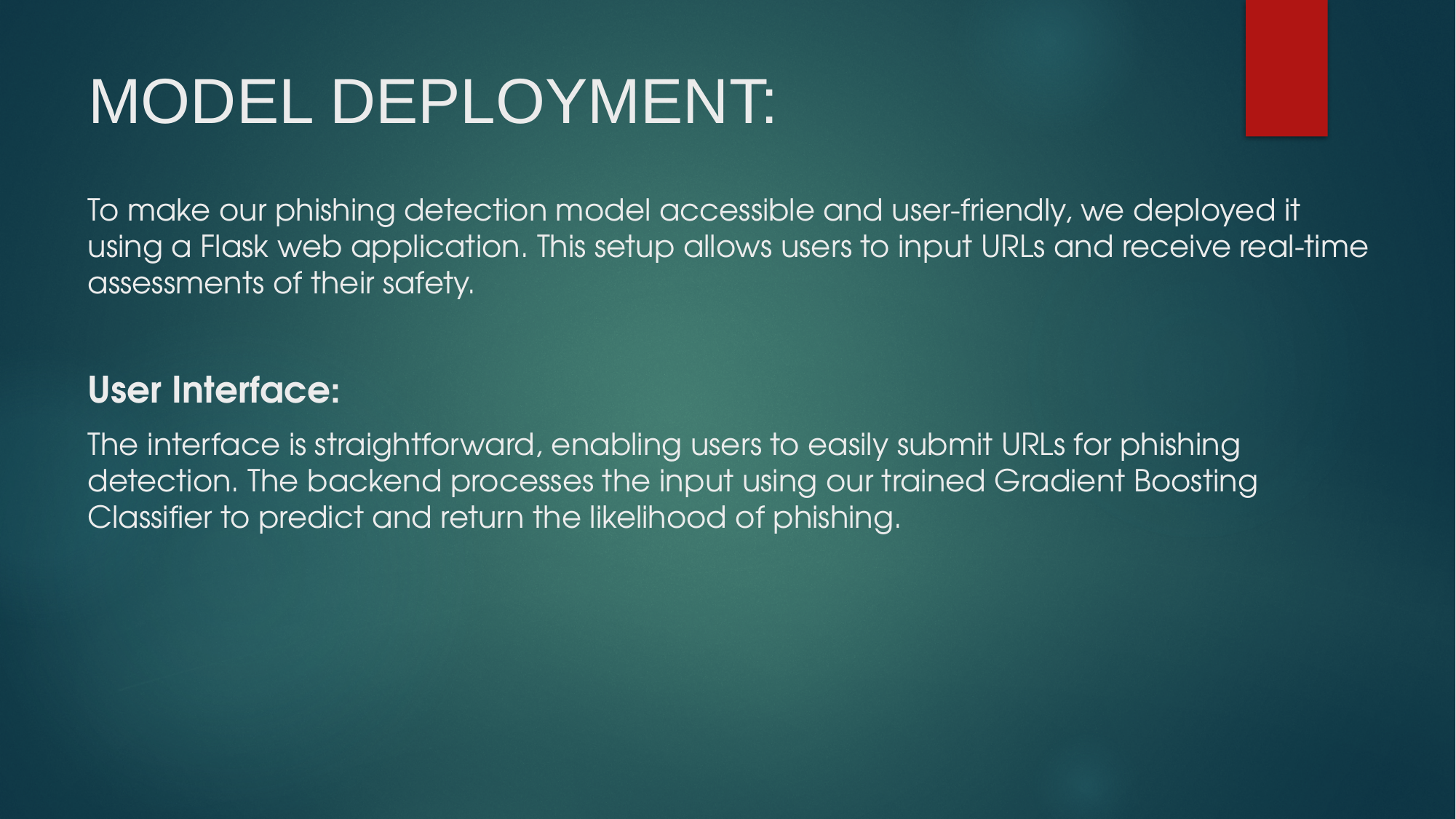

# MODEL DEPLOYMENT:
To make our phishing detection model accessible and user-friendly, we deployed it using a Flask web application. This setup allows users to input URLs and receive real-time assessments of their safety.

User Interface:
The interface is straightforward, enabling users to easily submit URLs for phishing detection. The backend processes the input using our trained Gradient Boosting Classifier to predict and return the likelihood of phishing.